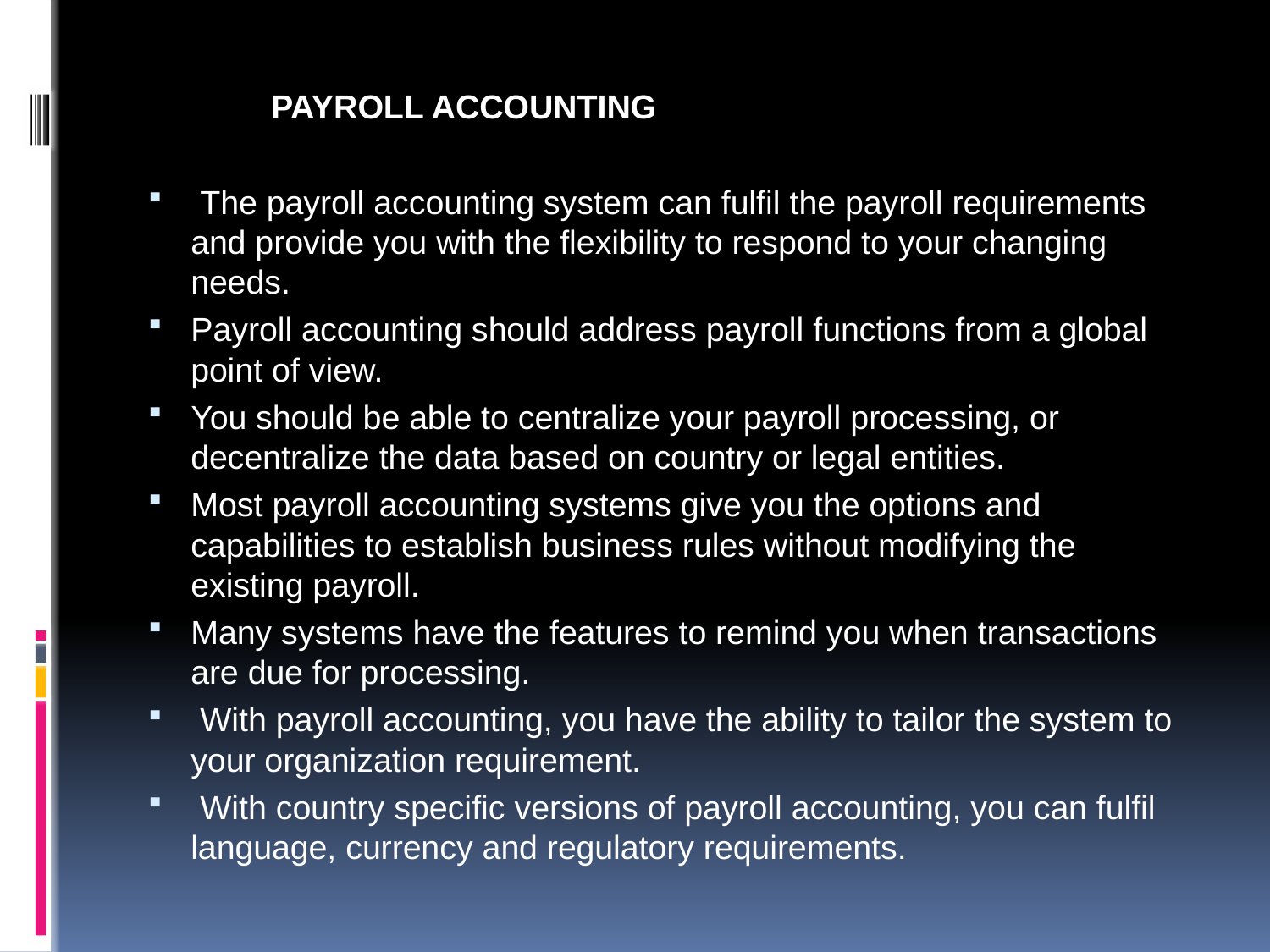

PAYROLL ACCOUNTING

 The payroll accounting system can fulfil the payroll requirements and provide you with the flexibility to respond to your changing needs.
Payroll accounting should address payroll functions from a global point of view.
You should be able to centralize your payroll processing, or decentralize the data based on country or legal entities.
Most payroll accounting systems give you the options and capabilities to establish business rules without modifying the existing payroll.
Many systems have the features to remind you when transactions are due for processing.
 With payroll accounting, you have the ability to tailor the system to your organization requirement.
 With country specific versions of payroll accounting, you can fulfil language, currency and regulatory requirements.